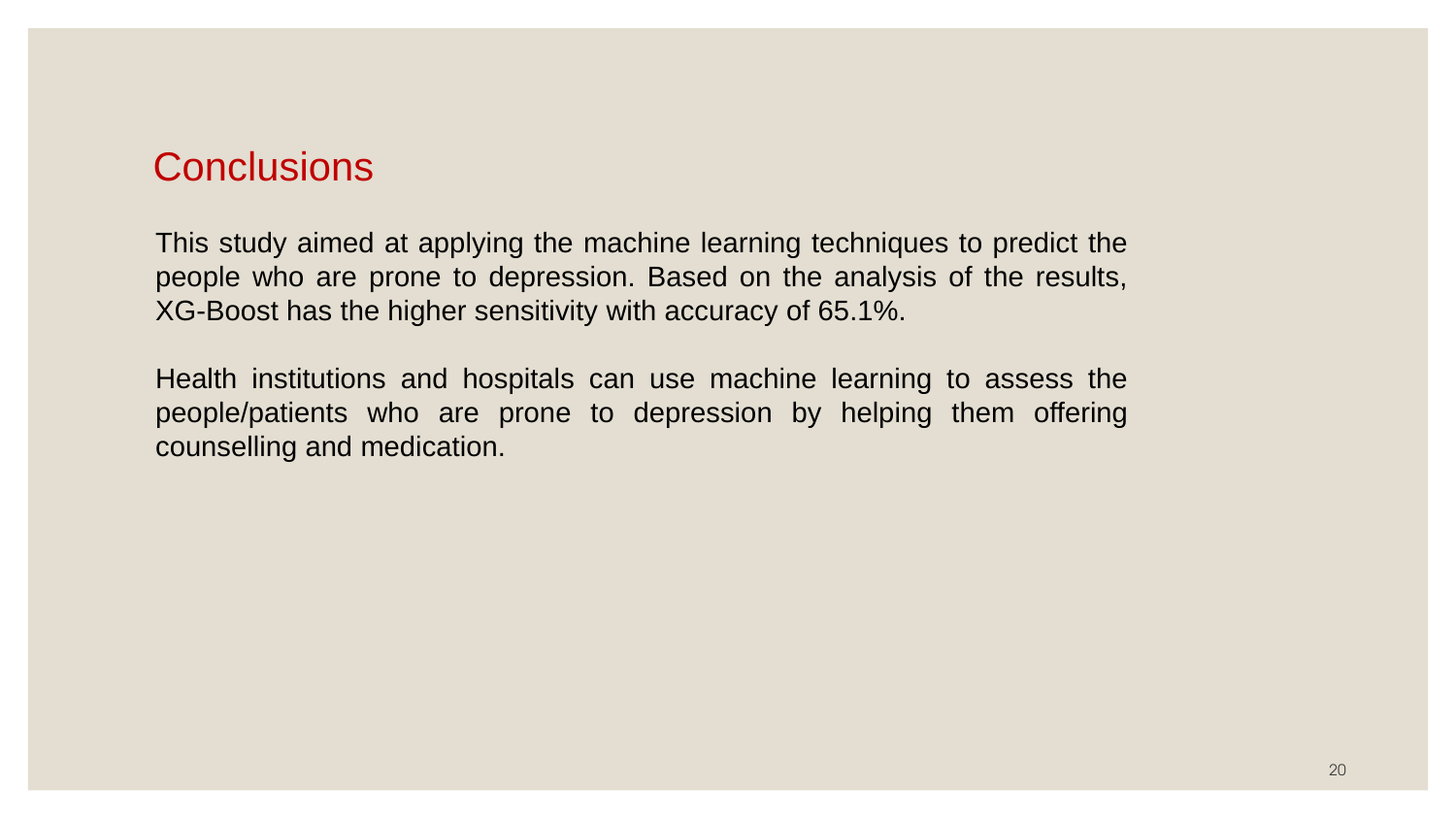

Conclusions
This study aimed at applying the machine learning techniques to predict the people who are prone to depression. Based on the analysis of the results, XG-Boost has the higher sensitivity with accuracy of 65.1%.

Health institutions and hospitals can use machine learning to assess the people/patients who are prone to depression by helping them offering counselling and medication.
20